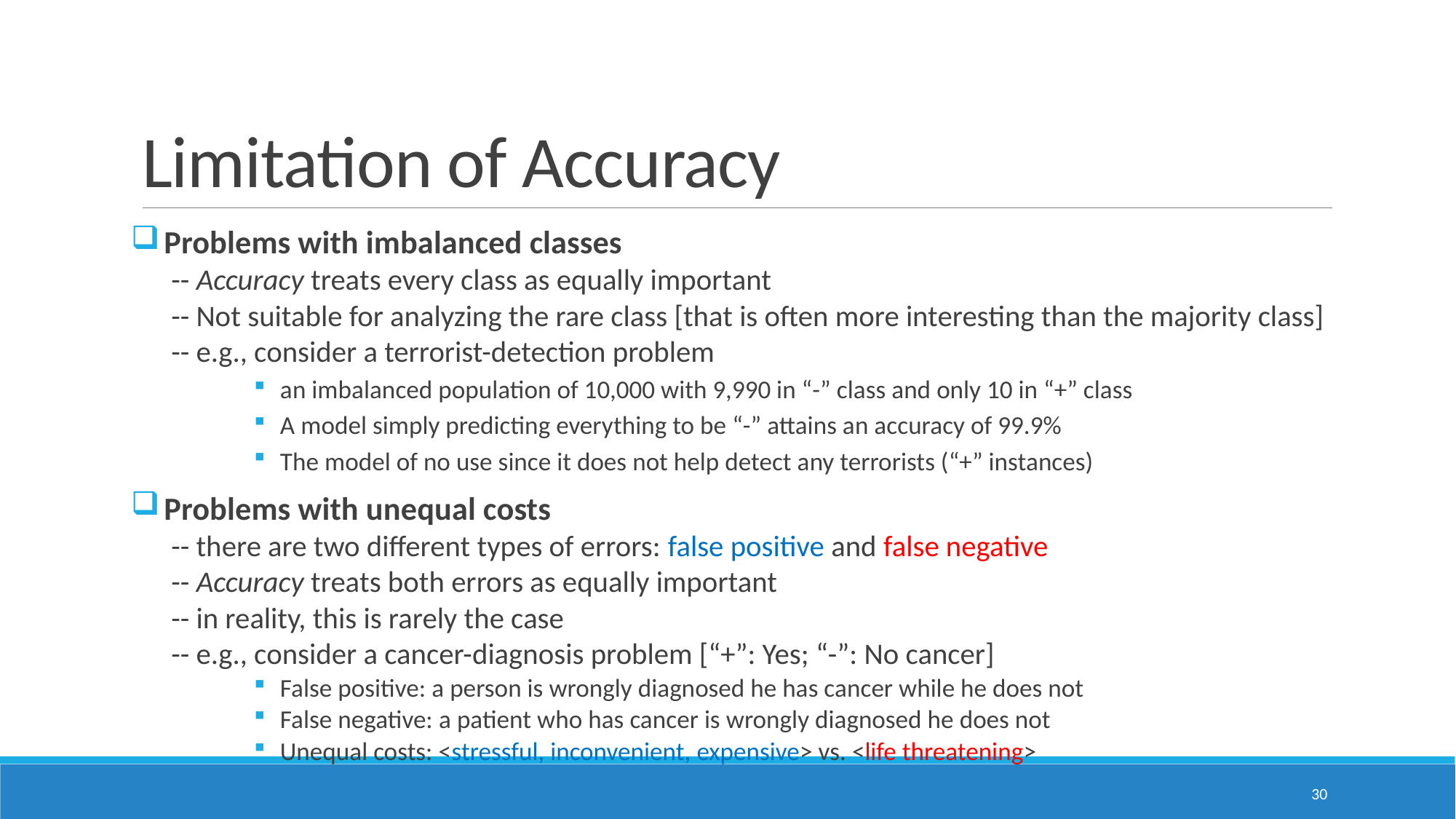

# Limitation of Accuracy
 Problems with imbalanced classes
      -- Accuracy treats every class as equally important
      -- Not suitable for analyzing the rare class [that is often more interesting than the majority class]
      -- e.g., consider a terrorist-detection problem
an imbalanced population of 10,000 with 9,990 in “-” class and only 10 in “+” class
A model simply predicting everything to be “-” attains an accuracy of 99.9%
The model of no use since it does not help detect any terrorists (“+” instances)
 Problems with unequal costs
      -- there are two different types of errors: false positive and false negative
      -- Accuracy treats both errors as equally important
      -- in reality, this is rarely the case
      -- e.g., consider a cancer-diagnosis problem [“+”: Yes; “-”: No cancer]
False positive: a person is wrongly diagnosed he has cancer while he does not
False negative: a patient who has cancer is wrongly diagnosed he does not
Unequal costs: <stressful, inconvenient, expensive> vs. <life threatening>
30